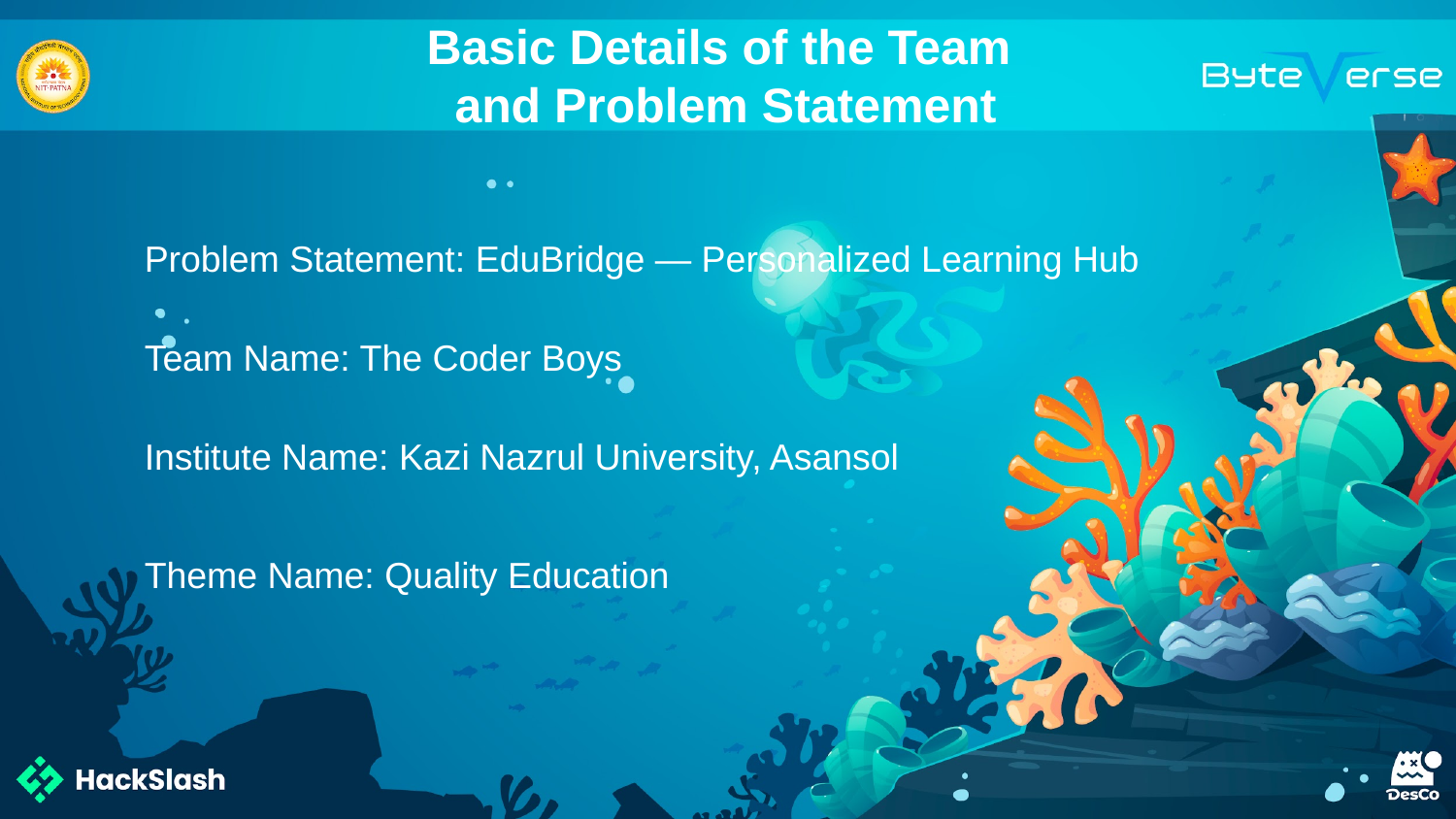

Basic Details of the Team
and Problem Statement
Problem Statement: EduBridge — Personalized Learning Hub
Team Name: The Coder Boys
Institute Name: Kazi Nazrul University, Asansol

Theme Name: Quality Education